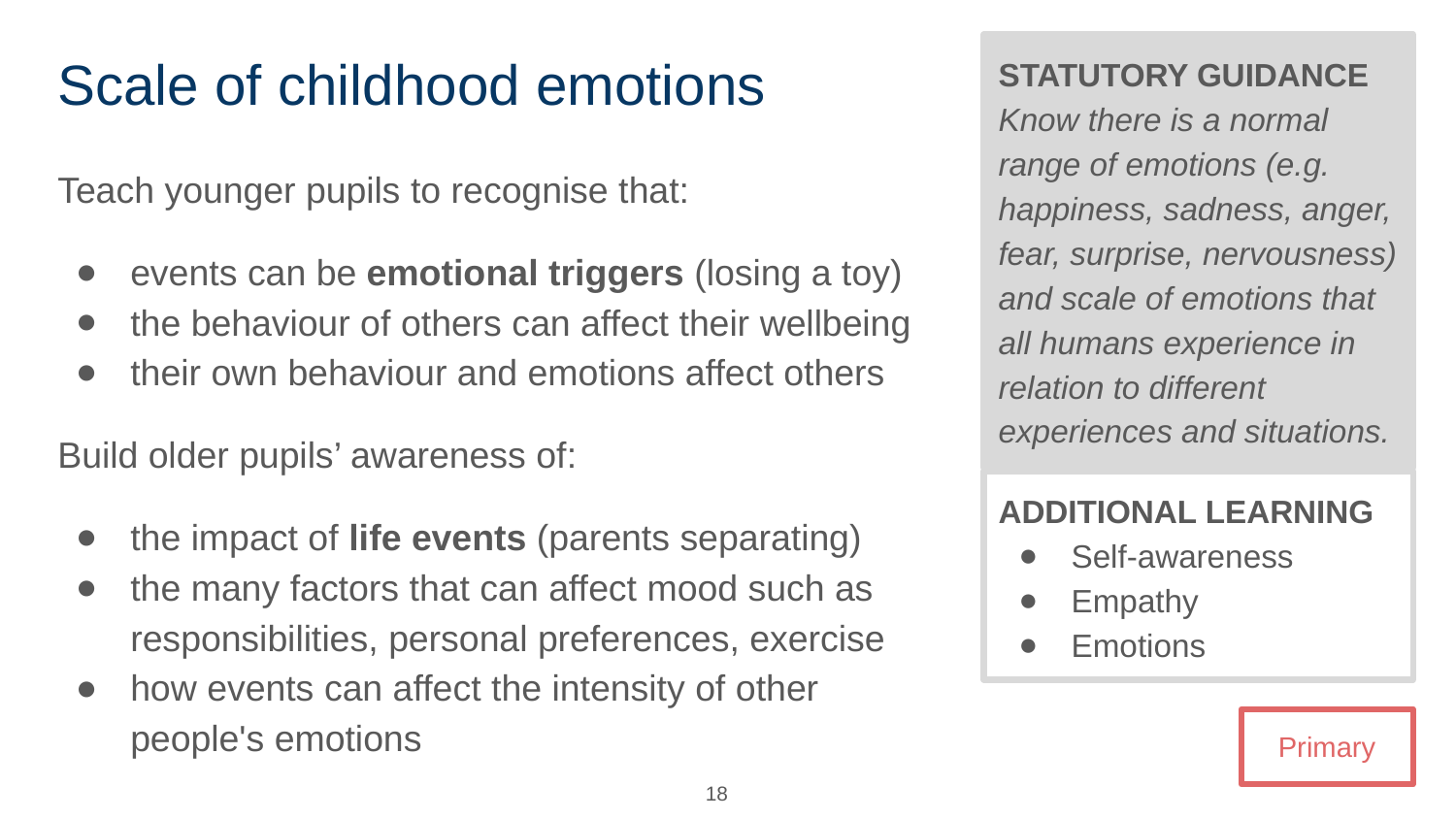

# Scale of childhood emotions

STATUTORY GUIDANCE
Know there is a normal range of emotions (e.g. happiness, sadness, anger, fear, surprise, nervousness) and scale of emotions that all humans experience in relation to different experiences and situations.

Teach younger pupils to recognise that:
events can be emotional triggers (losing a toy)
the behaviour of others can affect their wellbeing
their own behaviour and emotions affect others
Build older pupils’ awareness of:
the impact of life events (parents separating)
the many factors that can affect mood such as responsibilities, personal preferences, exercise
how events can affect the intensity of other people's emotions

ADDITIONAL LEARNING
Self-awareness
Empathy
Emotions

Primary
18